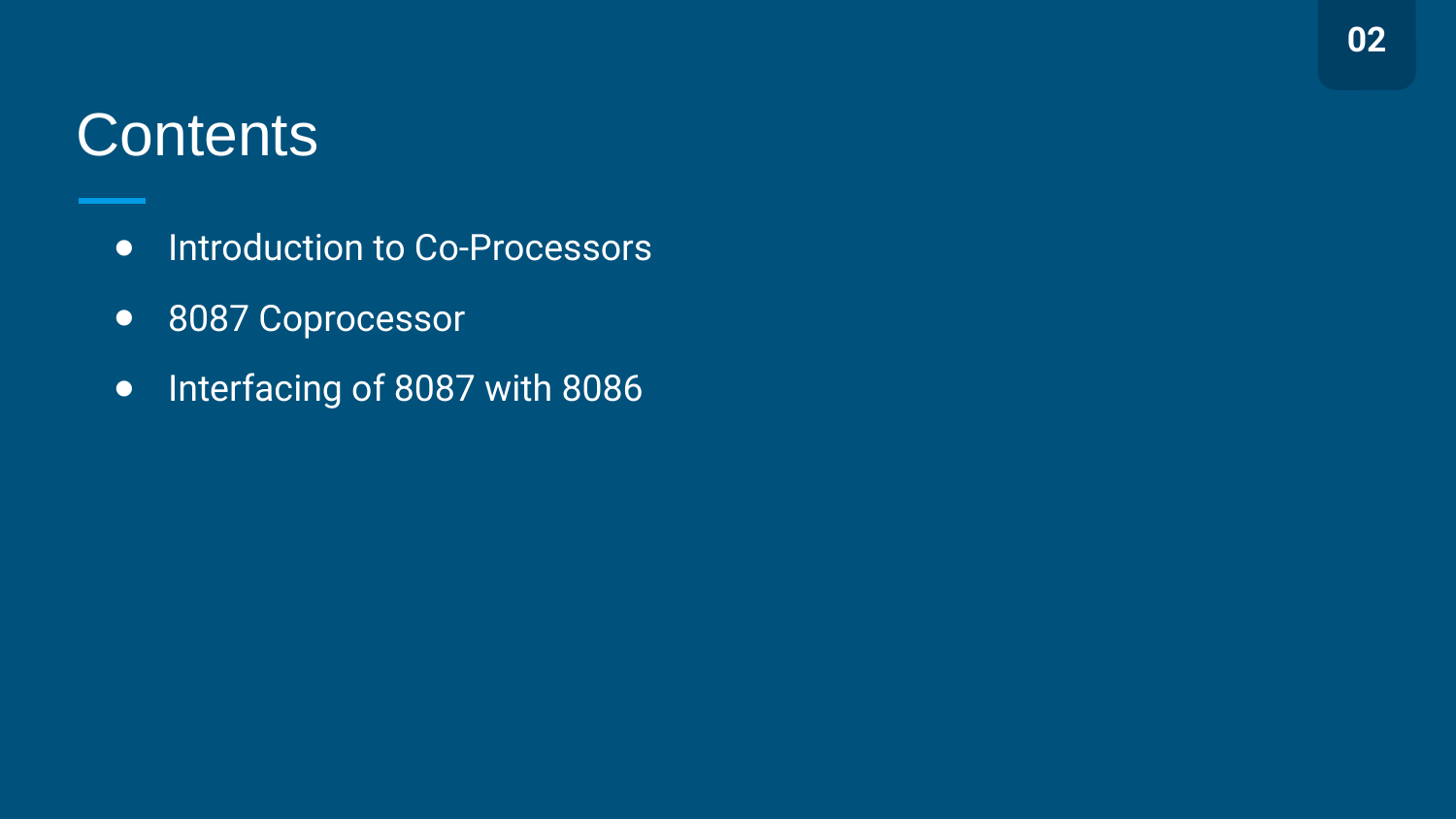

02
# Contents
Introduction to Co-Processors
8087 Coprocessor
Interfacing of 8087 with 8086